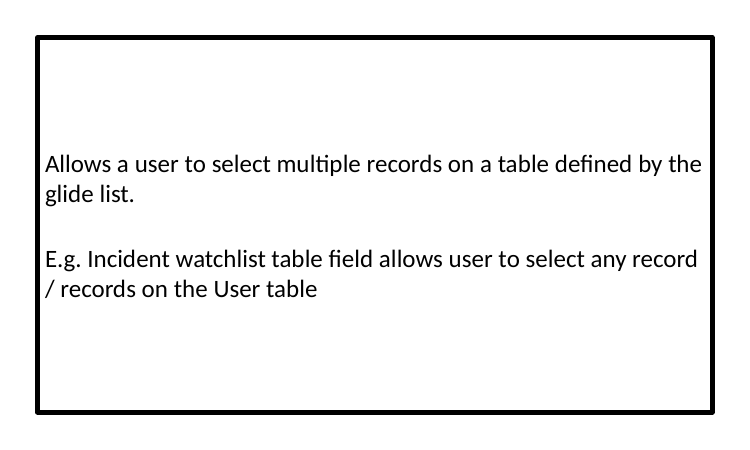

Allows a user to select multiple records on a table defined by the glide list.

E.g. Incident watchlist table field allows user to select any record / records on the User table